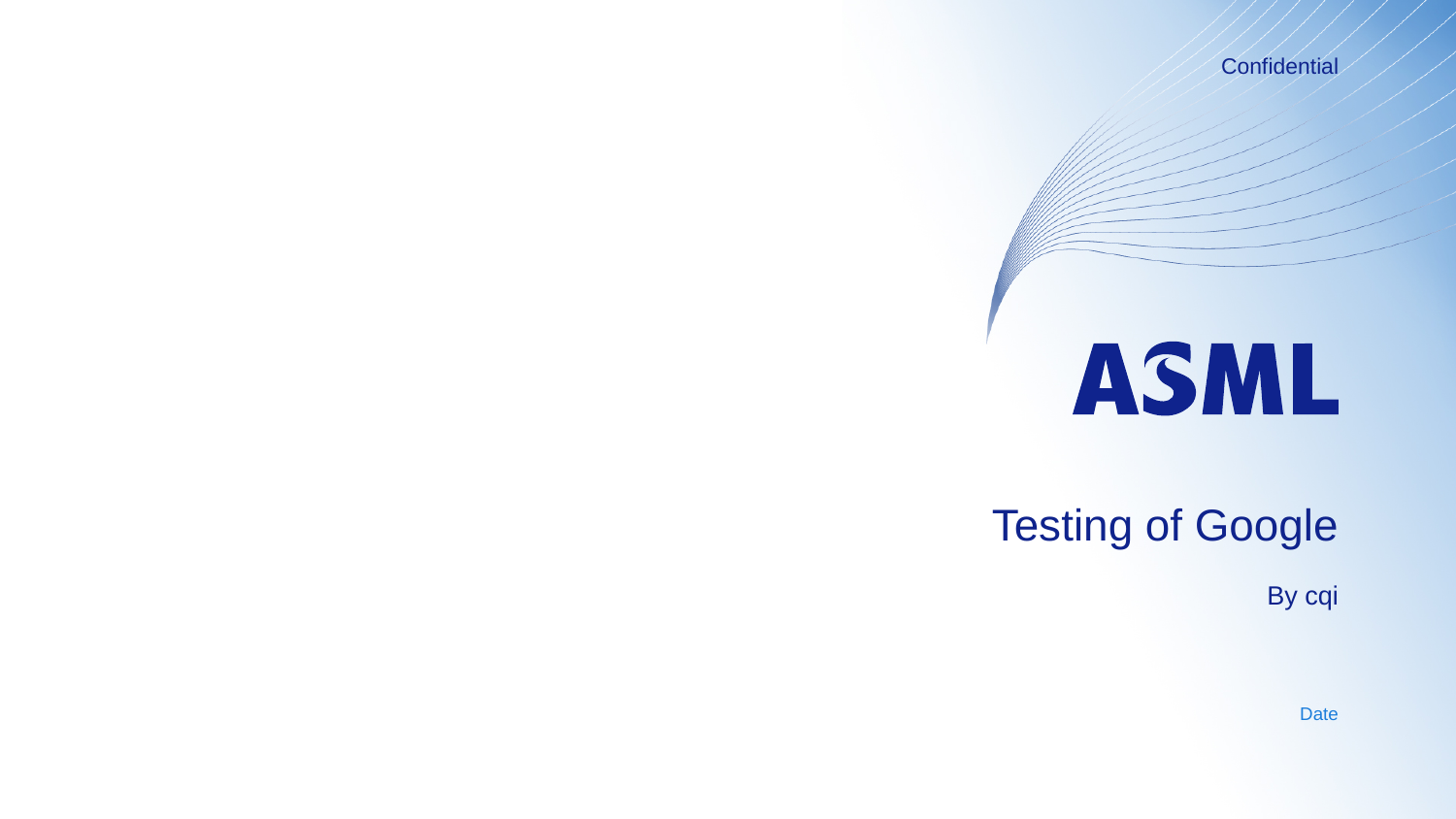

Confidential
# Testing of Google
By cqi

Date